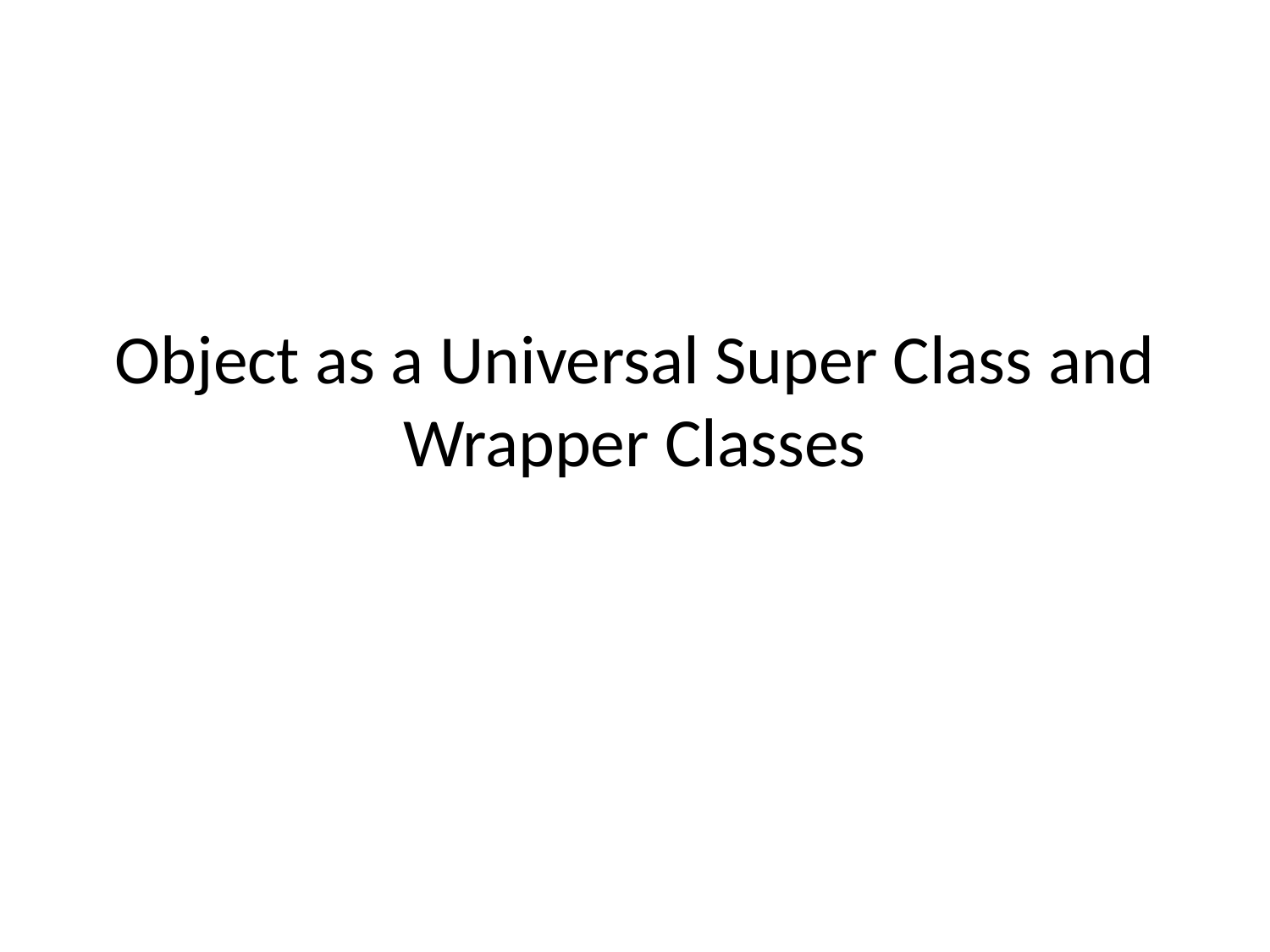

# Object as a Universal Super Class and Wrapper Classes